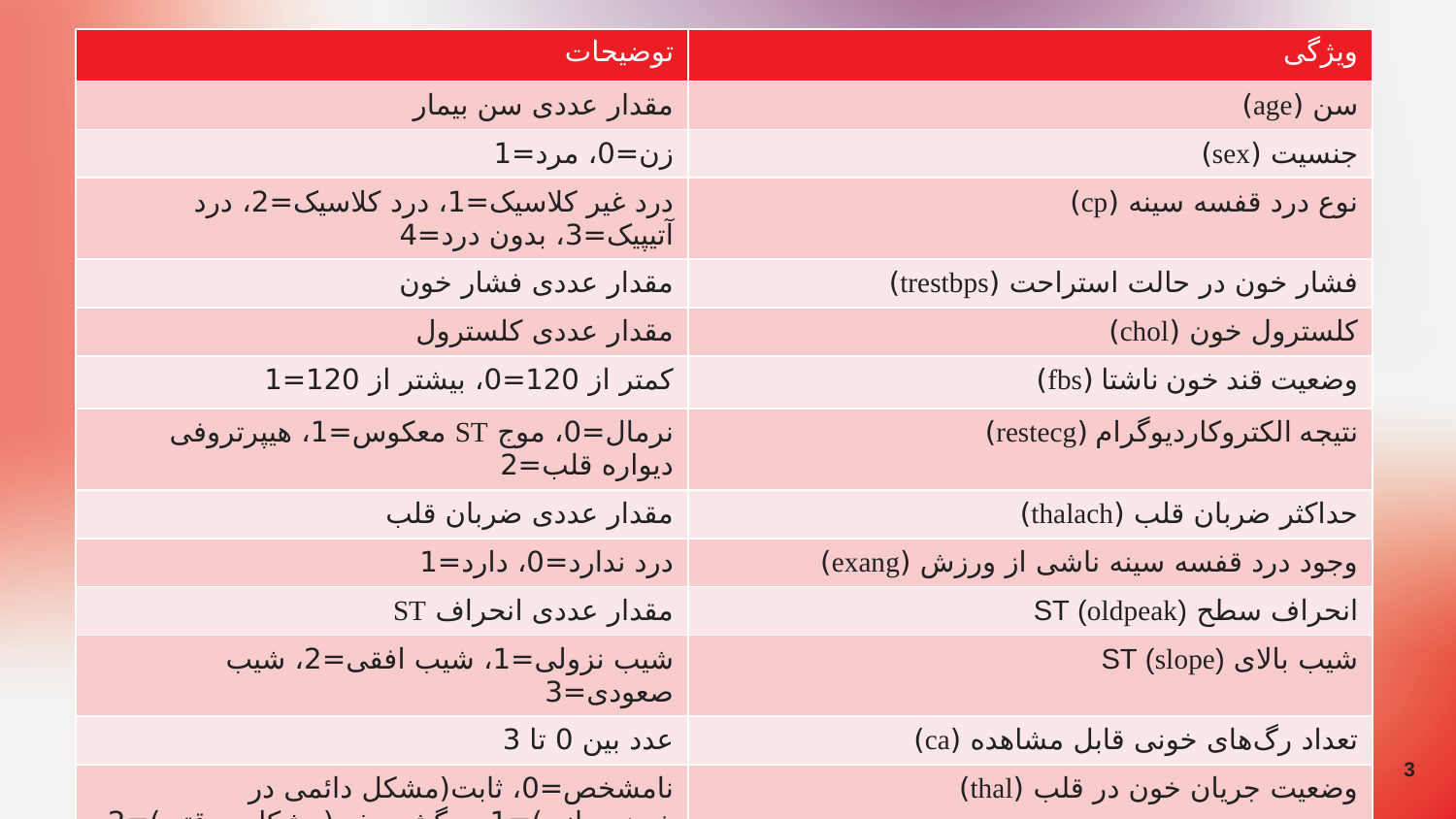

| توضیحات | ویژگی |
| --- | --- |
| مقدار عددی سن بیمار | سن (age) |
| زن=0، مرد=1 | جنسیت (sex) |
| درد غیر کلاسیک=1، درد کلاسیک=2، درد آتیپیک=3، بدون درد=4 | نوع درد قفسه سینه (cp) |
| مقدار عددی فشار خون | فشار خون در حالت استراحت (trestbps) |
| مقدار عددی کلسترول | کلسترول خون (chol) |
| کمتر از 120=0، بیشتر از 120=1 | وضعیت قند خون ناشتا (fbs) |
| نرمال=0، موج ST معکوس=1، هیپرتروفی دیواره قلب=2 | نتیجه الکتروکاردیوگرام (restecg) |
| مقدار عددی ضربان قلب | حداکثر ضربان قلب (thalach) |
| درد ندارد=0، دارد=1 | وجود درد قفسه سینه ناشی از ورزش (exang) |
| مقدار عددی انحراف ST | انحراف سطح ST (oldpeak) |
| شیب نزولی=1، شیب افقی=2، شیب صعودی=3 | شیب بالای ST (slope) |
| عدد بین 0 تا 3 | تعداد رگ‌های خونی قابل مشاهده (ca) |
| نامشخص=0، ثابت(مشکل دائمی در خون‌رسانی)=1، برگشت‌پذیر(مشکل موقتی)=2، نرمال(بدون مشکل)=3 | وضعیت جریان خون در قلب (thal) |
| بدون بیماری قلبی=0، با بیماری قلبی=1 | متغیر هدف (target) |
3